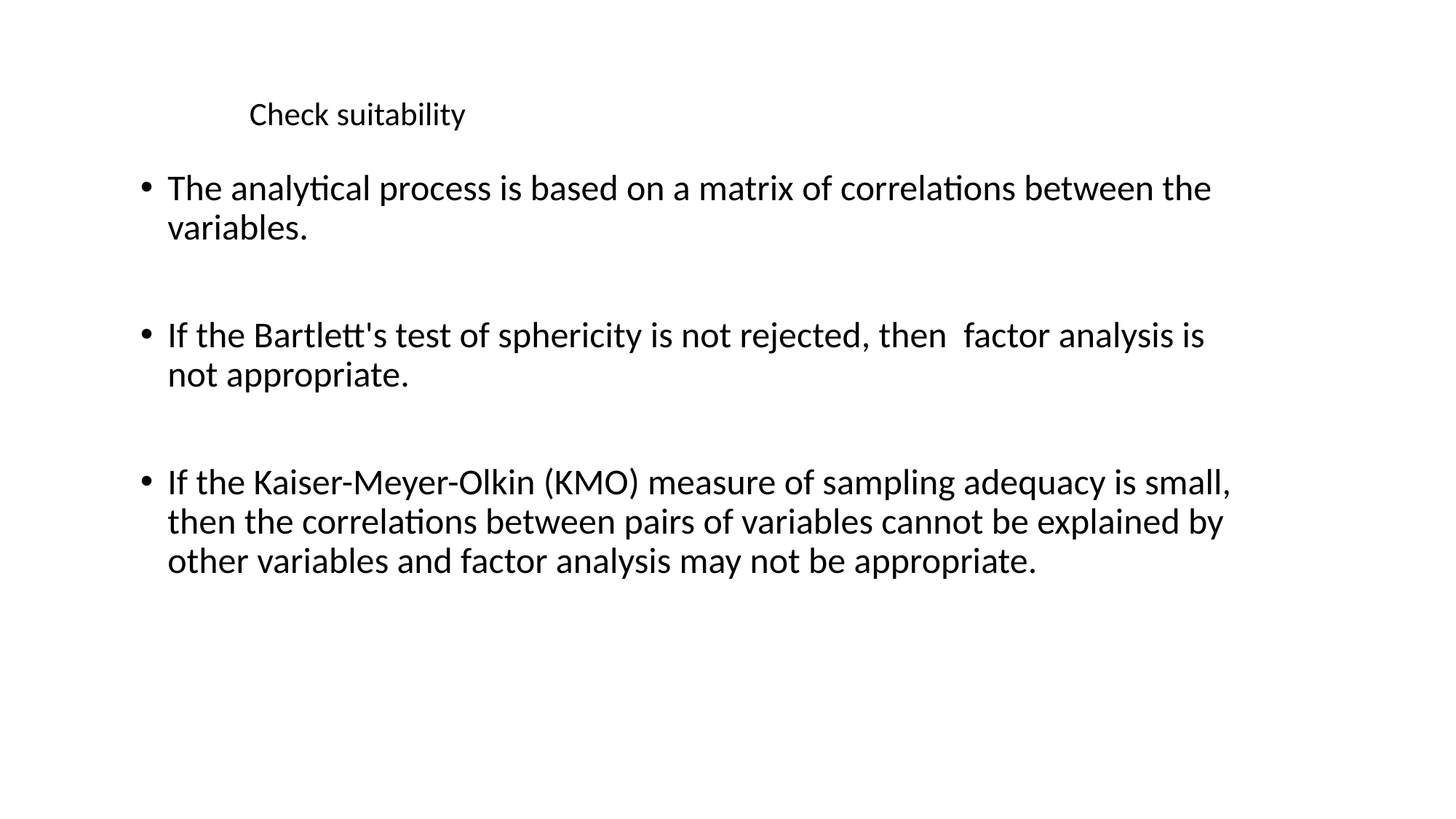

# Check suitability
The analytical process is based on a matrix of correlations between the variables.

If the Bartlett's test of sphericity is not rejected, then  factor analysis is not appropriate.

If the Kaiser-Meyer-Olkin (KMO) measure of sampling adequacy is small, then the correlations between pairs of variables cannot be explained by other variables and factor analysis may not be appropriate.